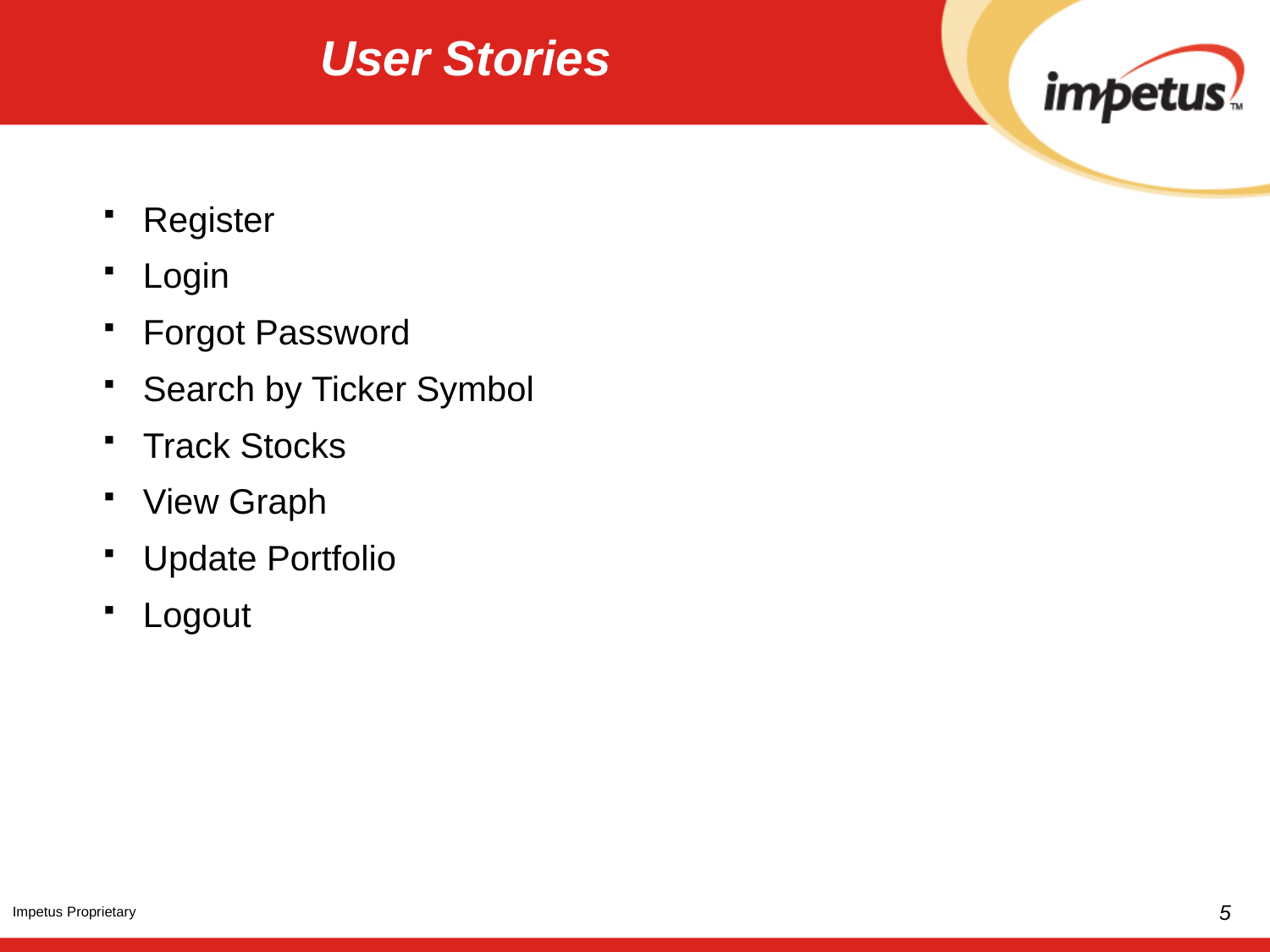

# User Stories
Register
Login
Forgot Password
Search by Ticker Symbol
Track Stocks
View Graph
Update Portfolio
Logout

5
Impetus Proprietary